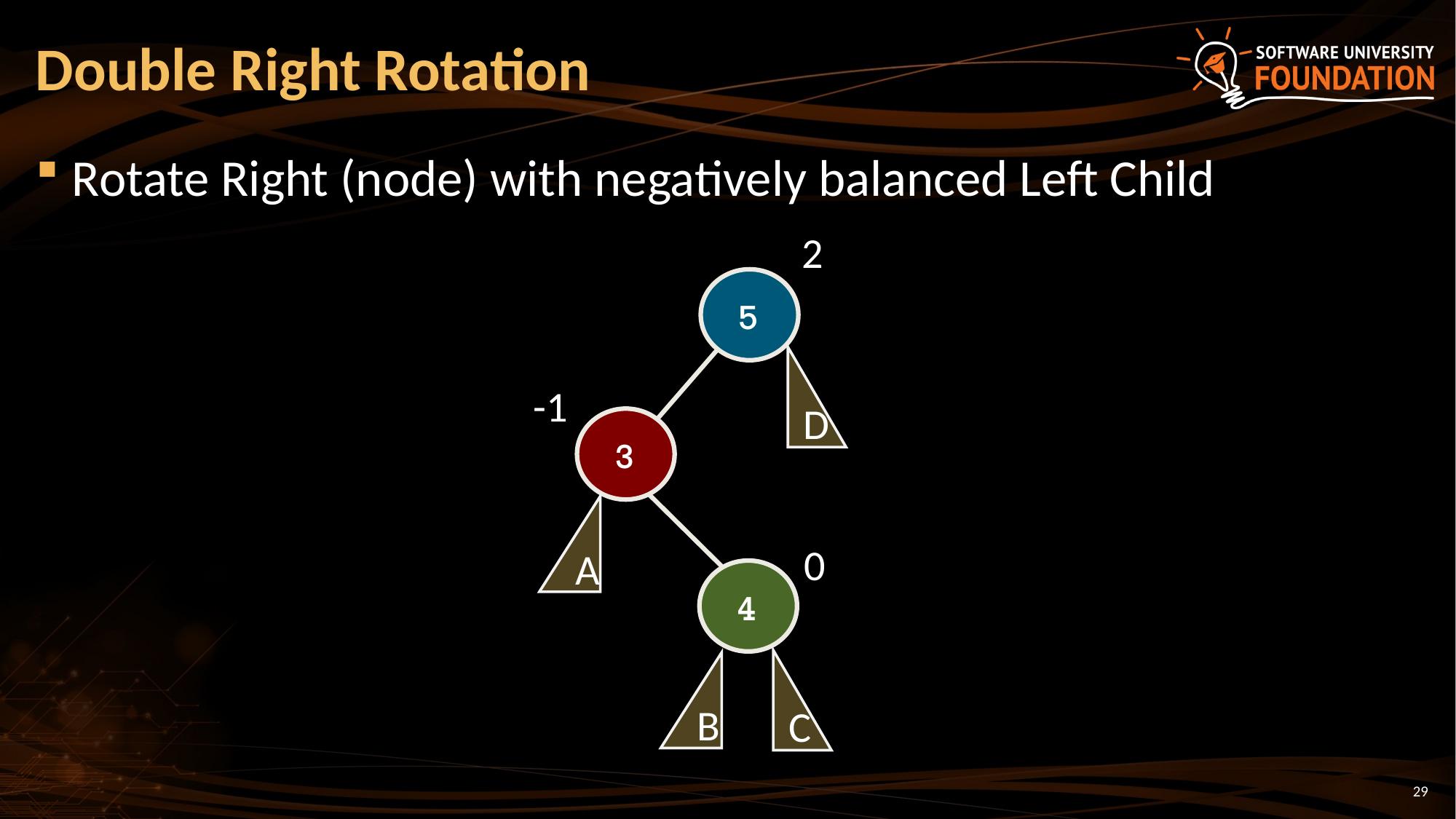

# Double Right Rotation
Rotate Right (node) with negatively balanced Left Child

2
5
D

-1
3

A
0
4
C
B
29